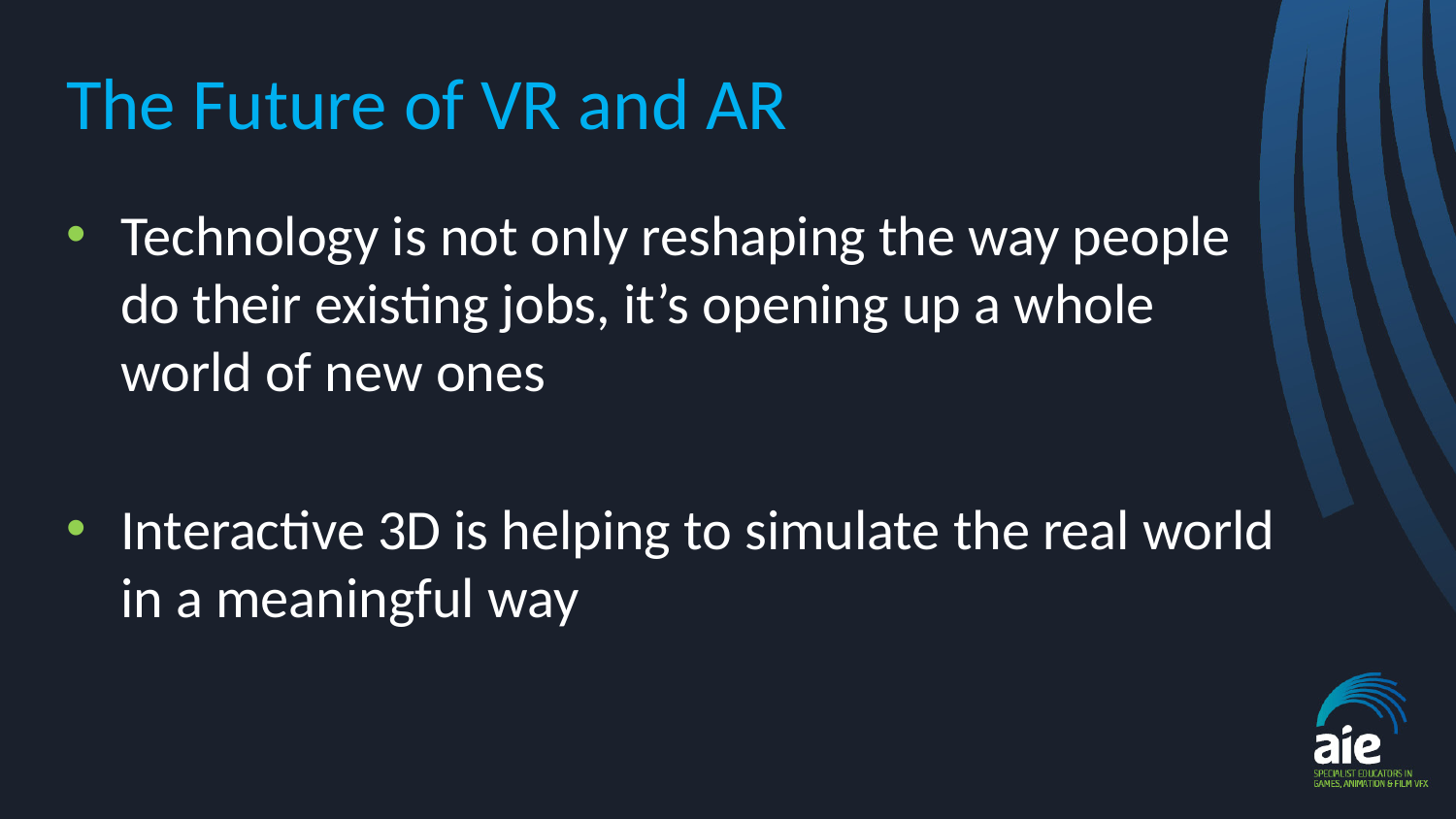

# The Future of VR and AR
Technology is not only reshaping the way people do their existing jobs, it’s opening up a whole world of new ones

Interactive 3D is helping to simulate the real world in a meaningful way